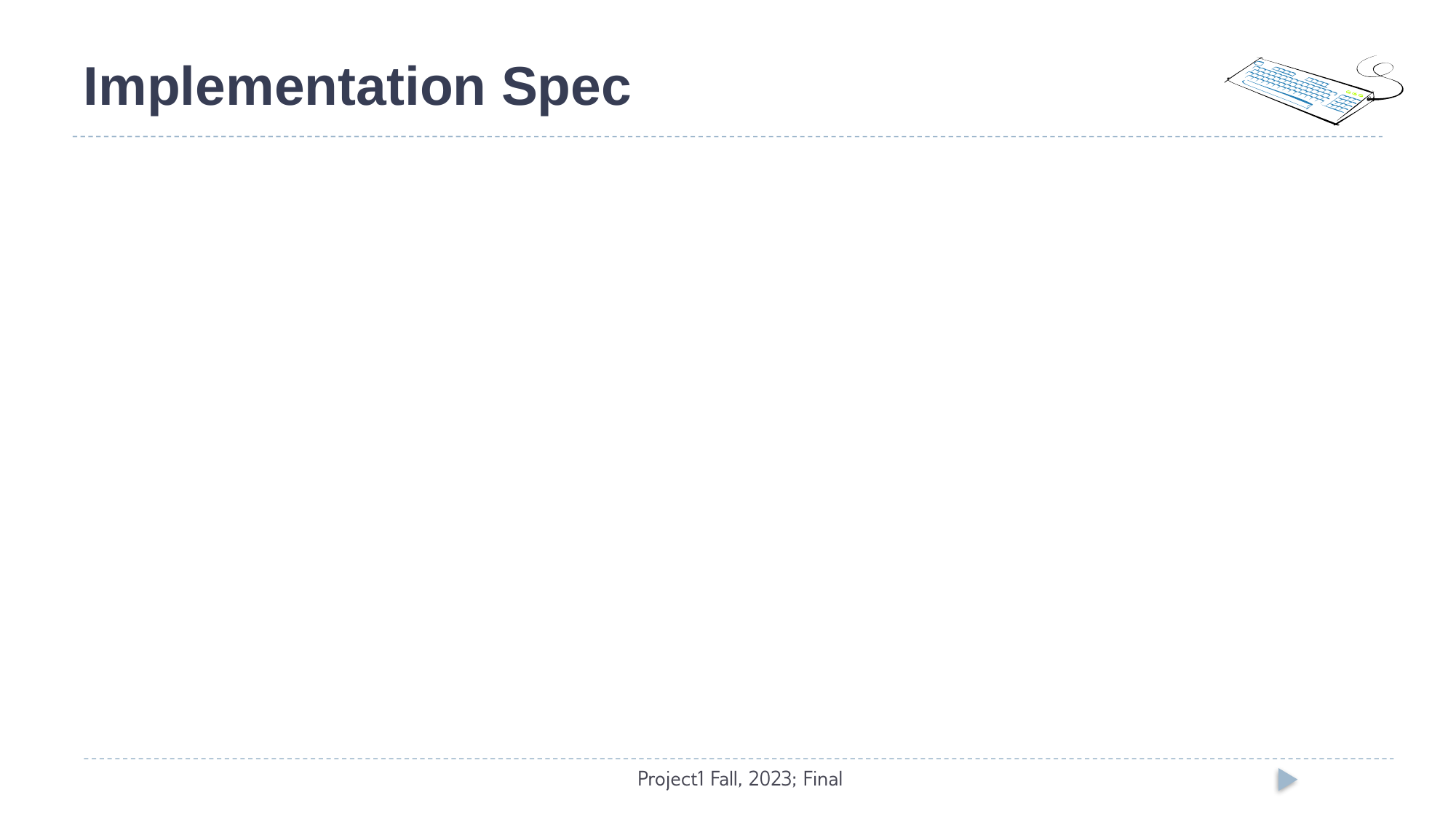

# Implementation Spec

Project1 Fall, 2023; Final